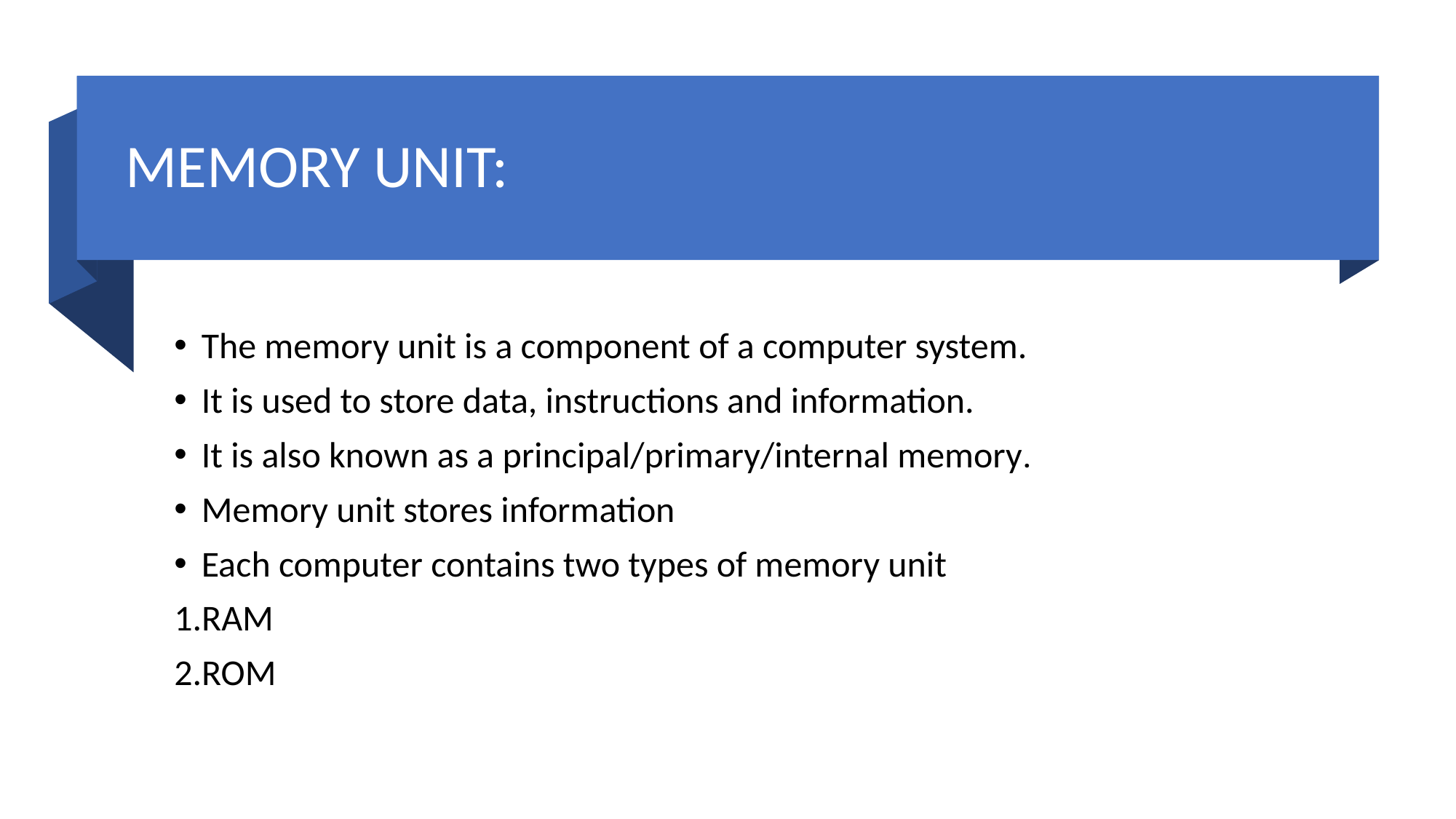

# MEMORY UNIT:

The memory unit is a component of a computer system.
It is used to store data, instructions and information.
It is also known as a principal/primary/internal memory.
Memory unit stores information
Each computer contains two types of memory unit
1.RAM
2.ROM